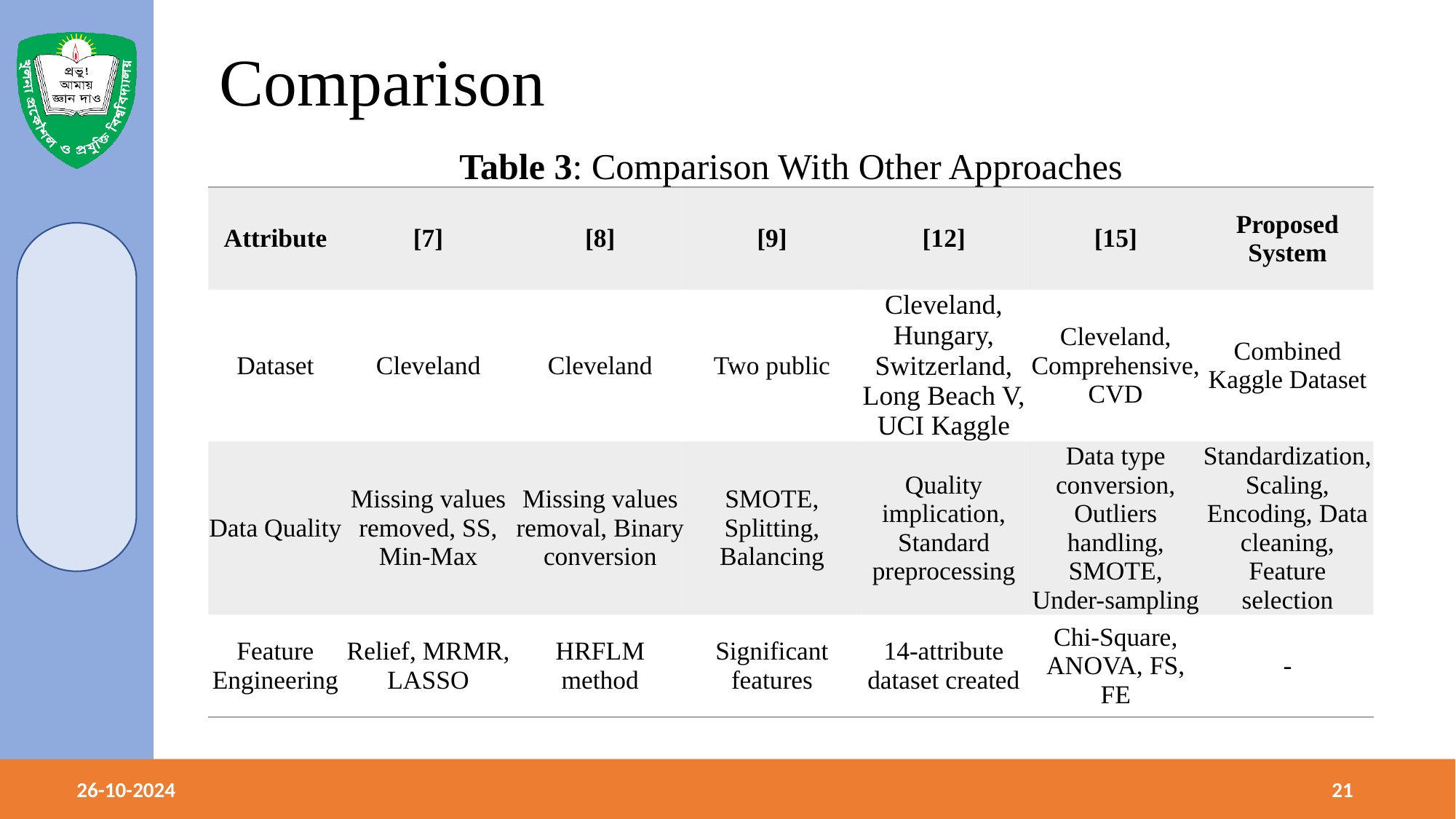

# Comparison
Table 3: Comparison With Other Approaches
| Attribute | [7] | [8] | [9] | [12] | [15] | Proposed System |
| --- | --- | --- | --- | --- | --- | --- |
| Dataset | Cleveland | Cleveland | Two public | Cleveland, Hungary, Switzerland, Long Beach V, UCI Kaggle | Cleveland, Comprehensive, CVD | Combined Kaggle Dataset |
| Data Quality | Missing values removed, SS, Min-Max | Missing values removal, Binary conversion | SMOTE, Splitting, Balancing | Quality implication, Standard preprocessing | Data type conversion, Outliers handling, SMOTE, Under-sampling | Standardization, Scaling, Encoding, Data cleaning, Feature selection |
| Feature Engineering | Relief, MRMR, LASSO | HRFLM method | Significant features | 14-attribute dataset created | Chi-Square, ANOVA, FS, FE | - |